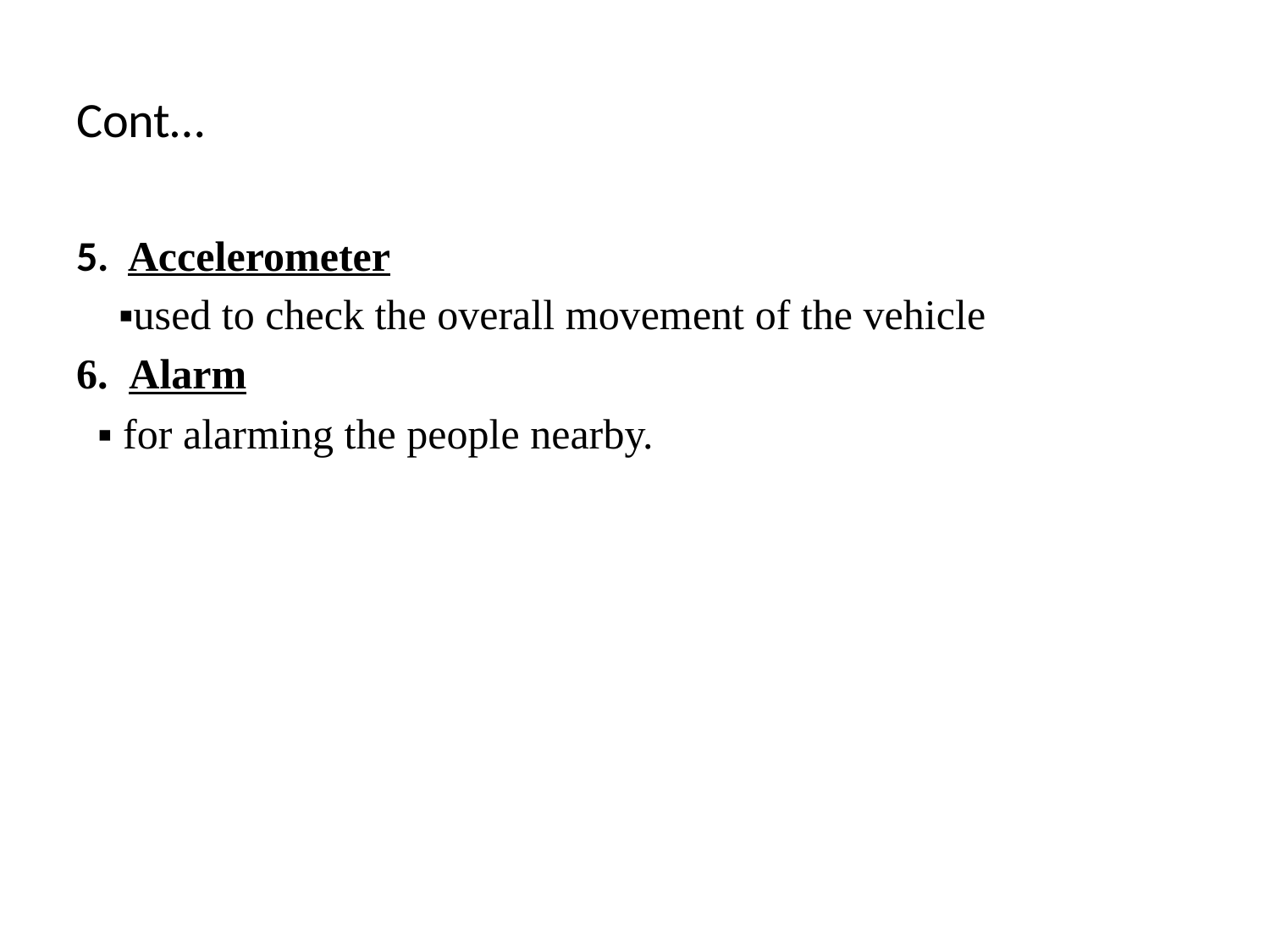

# Cont…
5.  Accelerometer
    ▪used to check the overall movement of the vehicle
6.  Alarm
  ▪ for alarming the people nearby.